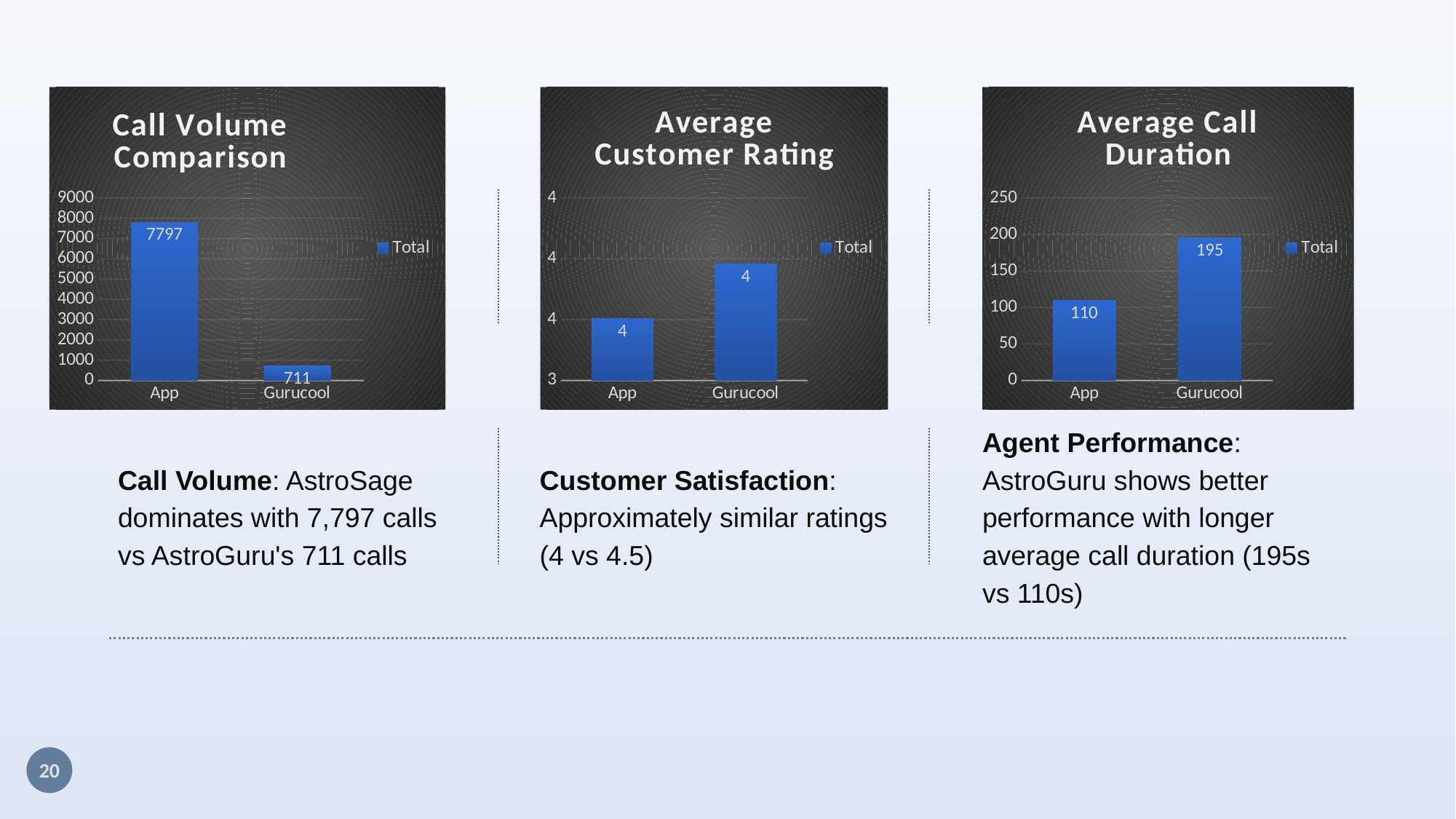

### Chart: Call Volume Comparison

| Category | Total |
|---|---|
| App | 7797.0 |
| Gurucool | 711.0 |

### Chart: Average Customer Rating

| Category | Total |
|---|---|
| App | 3.5001923816852636 |
| Gurucool | 3.509142053445851 |

### Chart: Average Call Duration

| Category | Total |
|---|---|
| App | 109.54957034756958 |
| Gurucool | 195.32630098452884 |
Agent Performance: AstroGuru shows better performance with longer average call duration (195s vs 110s)
Customer Satisfaction: Approximately similar ratings (4 vs 4.5)
Call Volume: AstroSage dominates with 7,797 calls vs AstroGuru's 711 calls
20